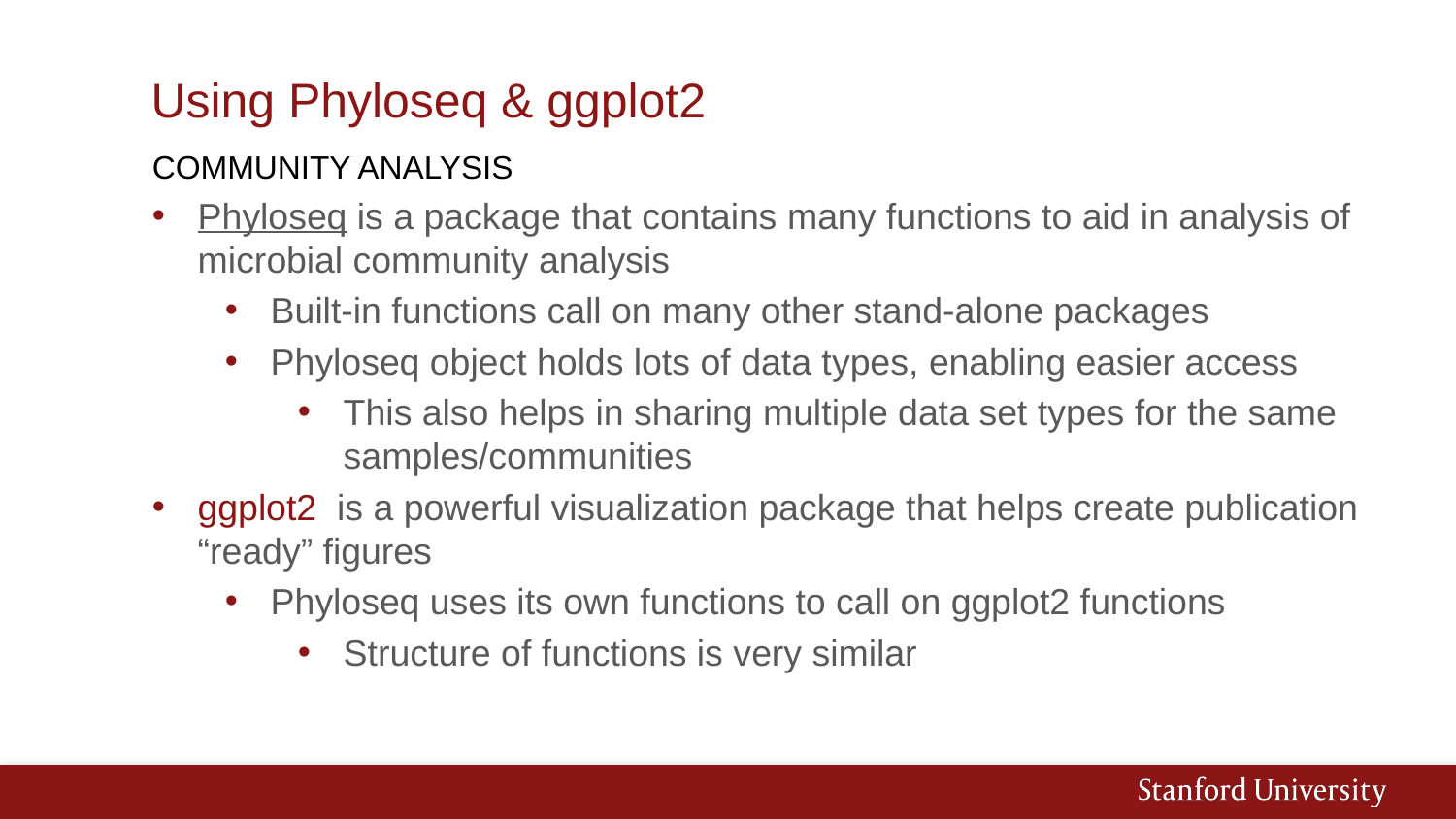

# Using Phyloseq & ggplot2
Community Analysis
Phyloseq is a package that contains many functions to aid in analysis of microbial community analysis
Built-in functions call on many other stand-alone packages
Phyloseq object holds lots of data types, enabling easier access
This also helps in sharing multiple data set types for the same samples/communities
ggplot2  is a powerful visualization package that helps create publication “ready” figures
Phyloseq uses its own functions to call on ggplot2 functions
Structure of functions is very similar